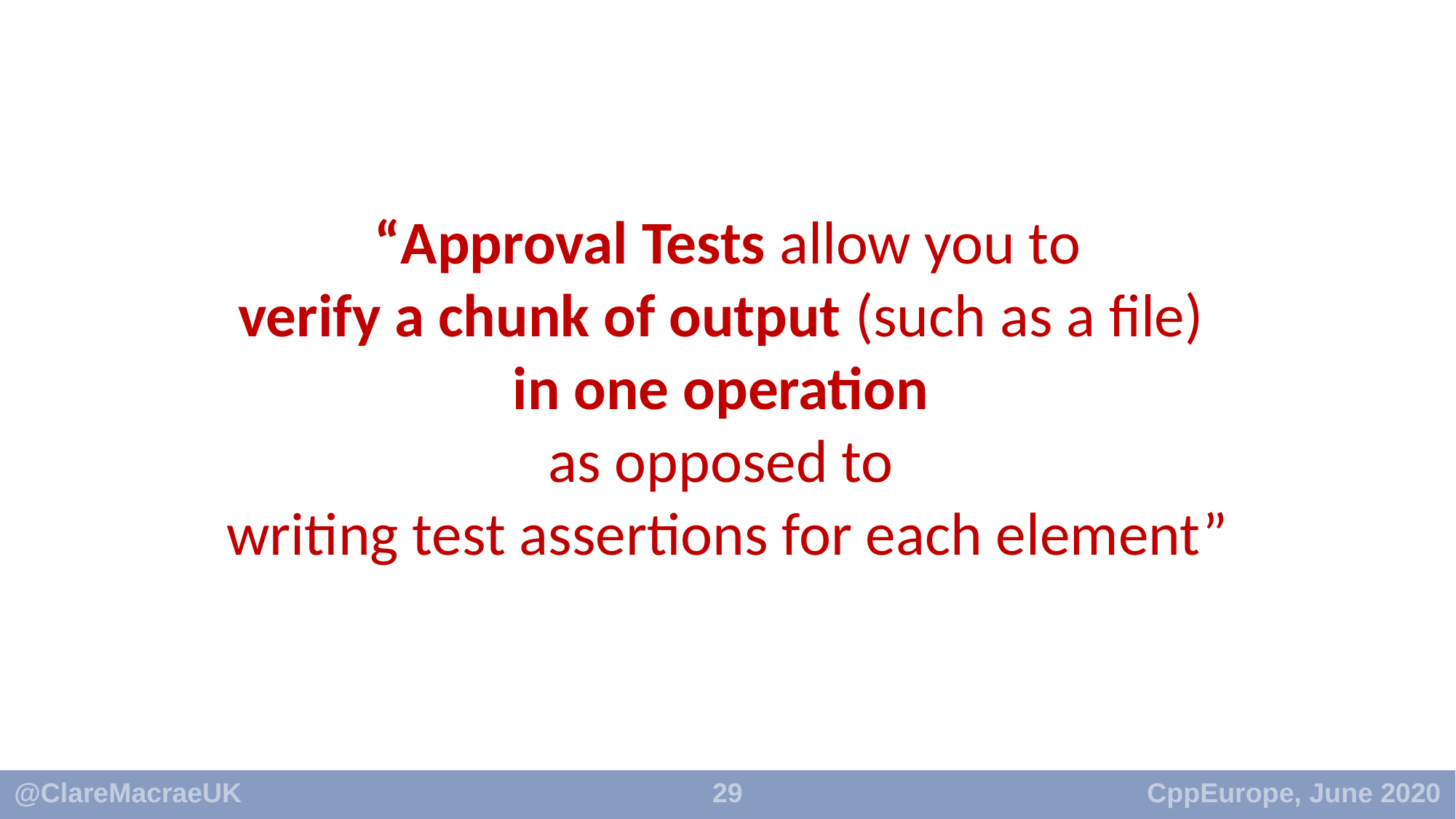

# “Approval Tests allow you to verify a chunk of output (such as a file) in one operation as opposed to writing test assertions for each element”